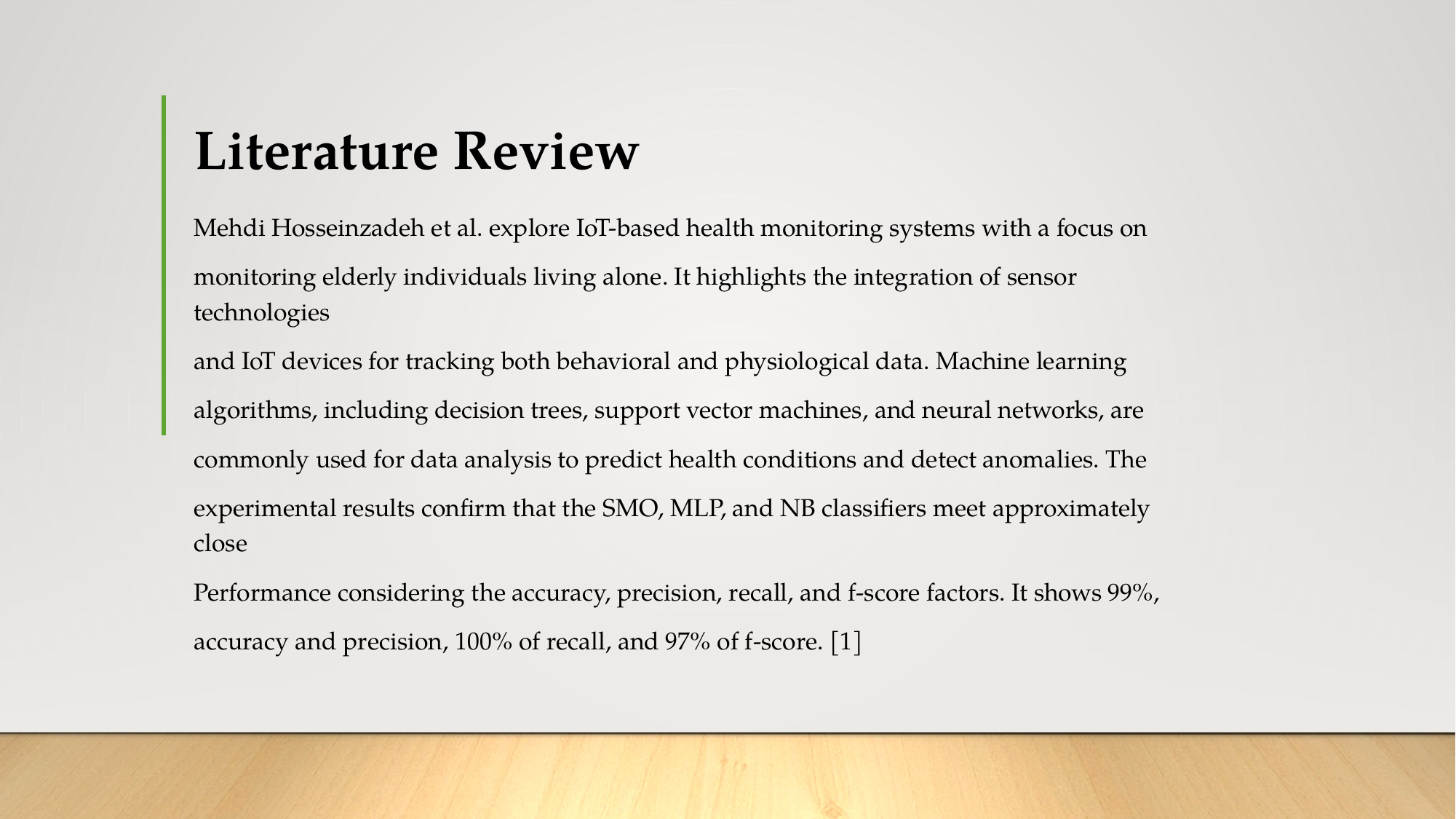

# Literature Review
Mehdi Hosseinzadeh et al. explore IoT-based health monitoring systems with a focus on
monitoring elderly individuals living alone. It highlights the integration of sensor technologies
and IoT devices for tracking both behavioral and physiological data. Machine learning
algorithms, including decision trees, support vector machines, and neural networks, are
commonly used for data analysis to predict health conditions and detect anomalies. The
experimental results confirm that the SMO, MLP, and NB classifiers meet approximately close
Performance considering the accuracy, precision, recall, and f-score factors. It shows 99%,
accuracy and precision, 100% of recall, and 97% of f-score. [1]